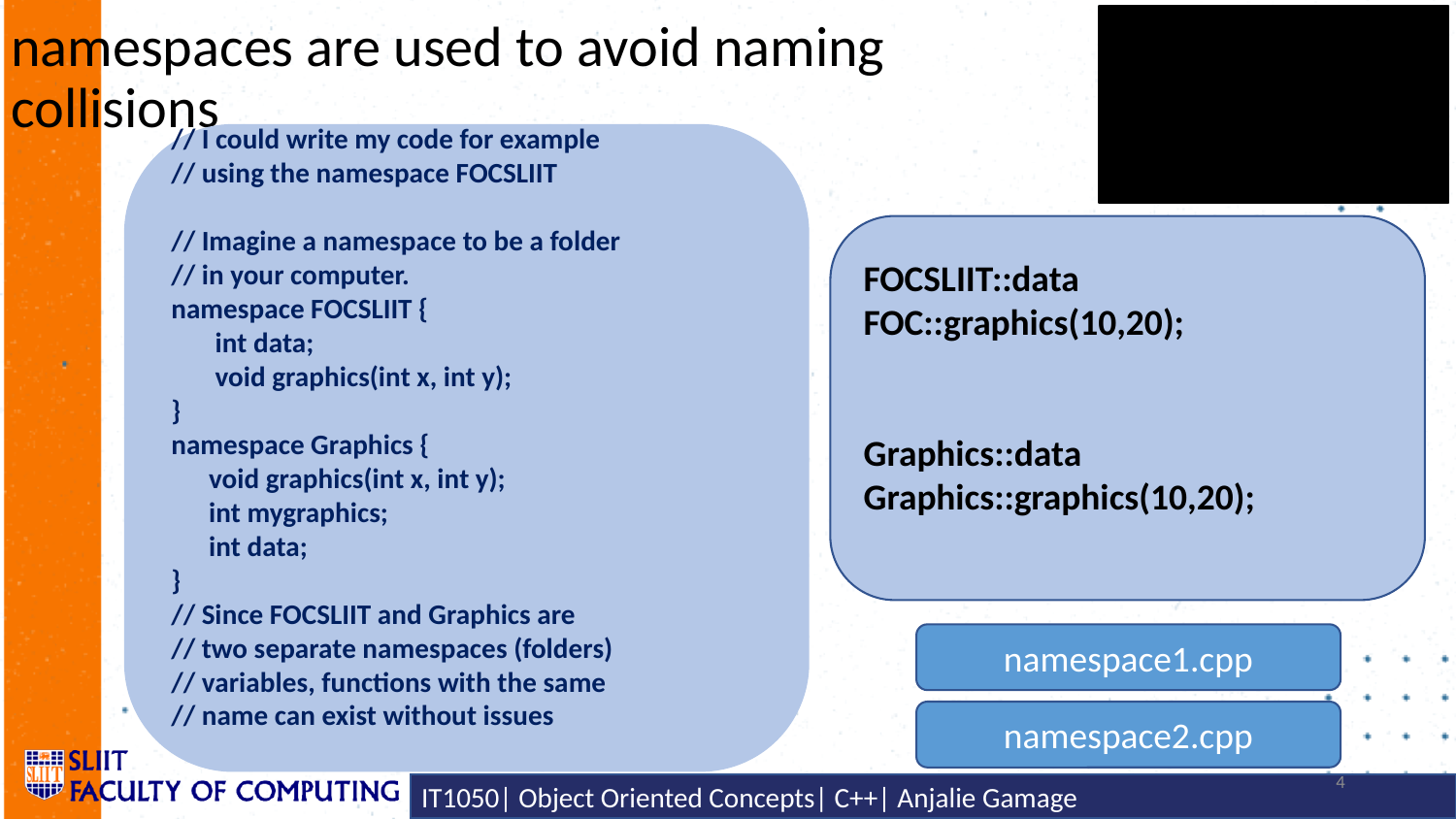

# namespaces are used to avoid naming collisions
// I could write my code for example
// using the namespace FOCSLIIT

// Imagine a namespace to be a folder
// in your computer.
namespace FOCSLIIT {
       int data;
       void graphics(int x, int y);
}
namespace Graphics {
      void graphics(int x, int y);
      int mygraphics;
      int data;
}
// Since FOCSLIIT and Graphics are
// two separate namespaces (folders)
// variables, functions with the same
// name can exist without issues

FOCSLIIT::data
FOC::graphics(10,20);

Graphics::data
Graphics::graphics(10,20);

namespace1.cpp
namespace2.cpp
4